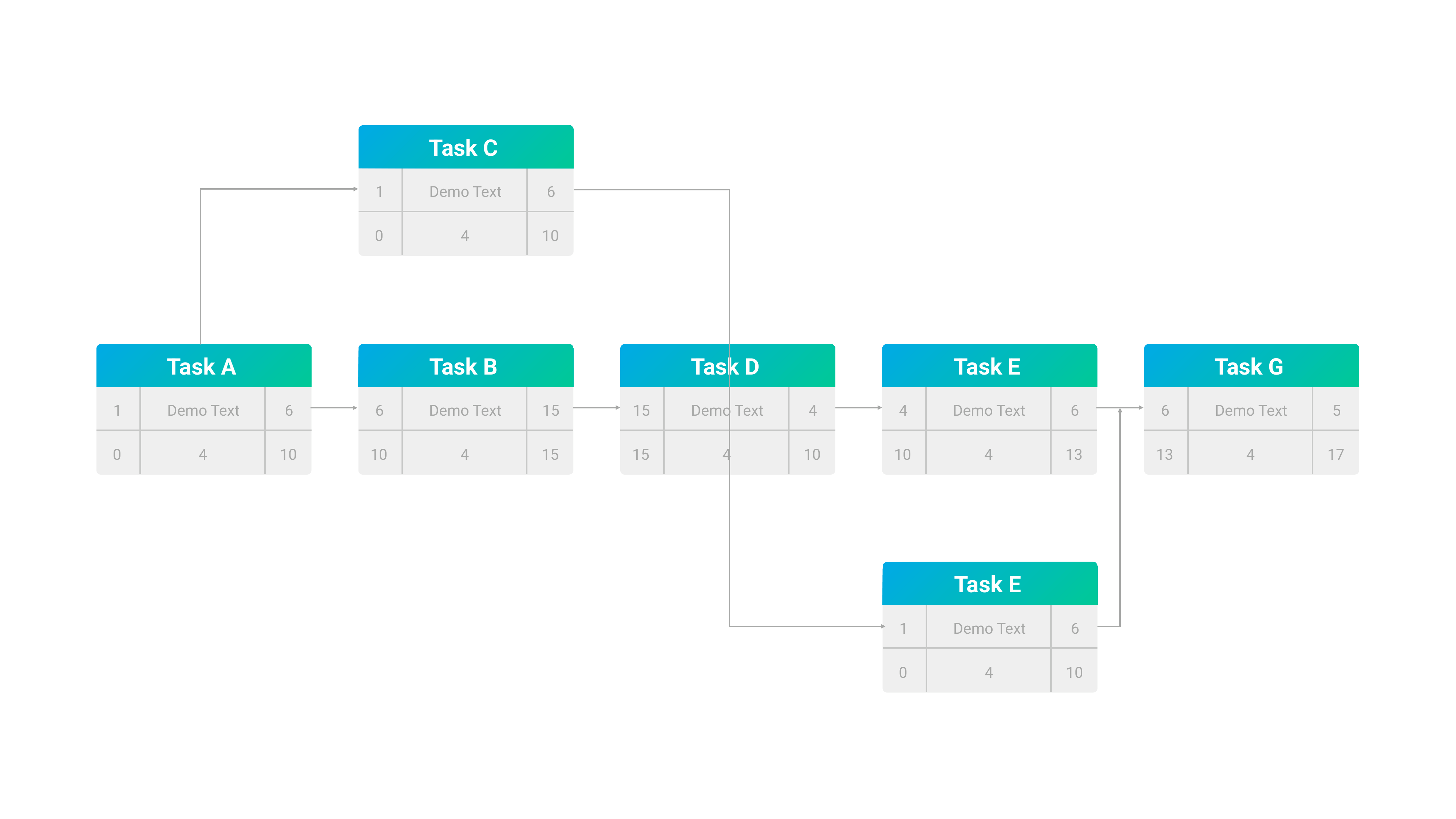

Task C
1
Demo Text
6
0
4
10

Task A
1
Demo Text
6
0
4
10

Task B
6
Demo Text
15
10
4
15

Task D
15
Demo Text
4
15
4
10

Task E
4
Demo Text
6
10
4
13

Task G
6
Demo Text
5
13
4
17

Task E
1
Demo Text
6
0
4
10